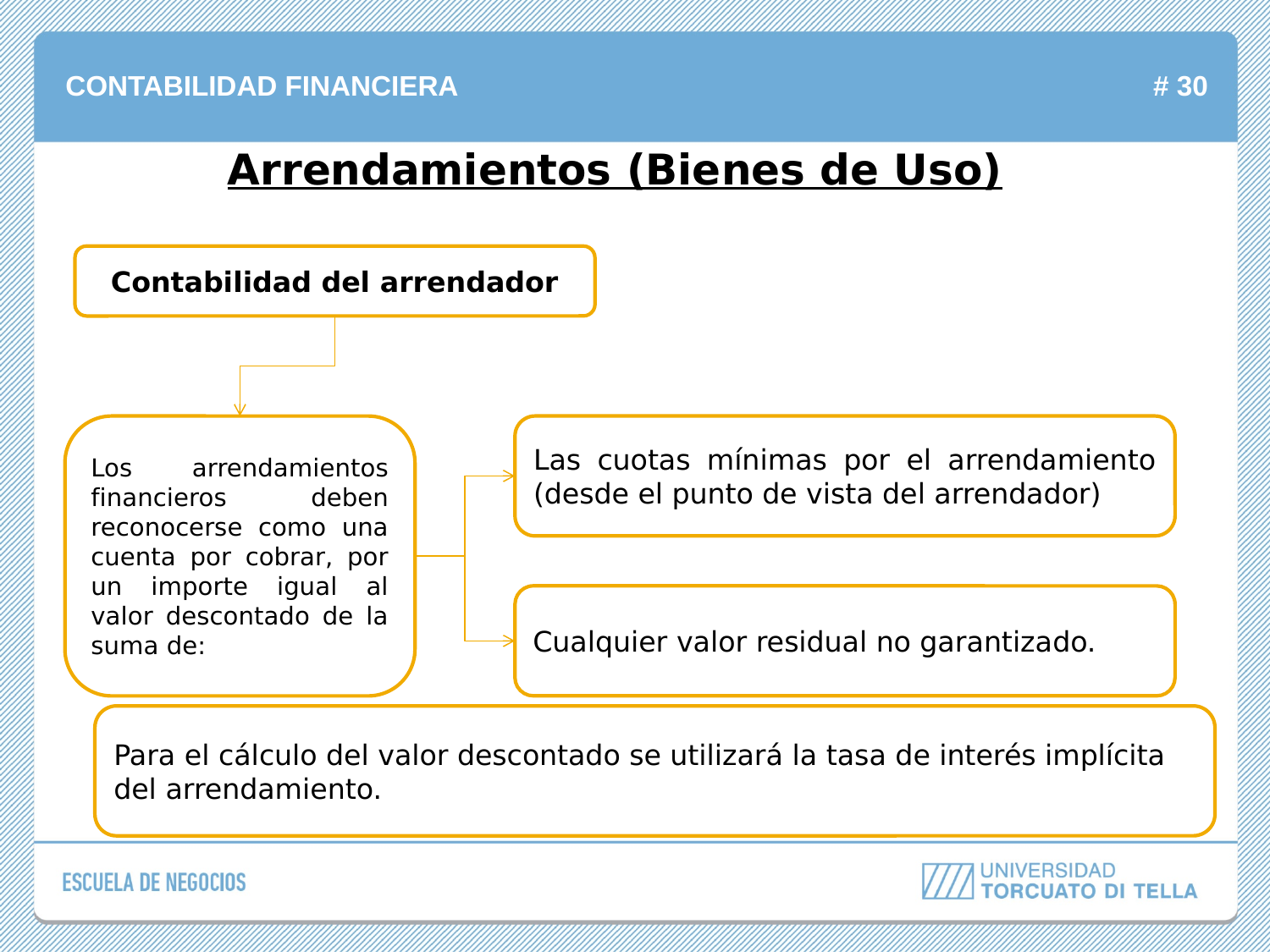

Arrendamientos (Bienes de Uso)
Contabilidad del arrendador
Los arrendamientos financieros deben reconocerse como una cuenta por cobrar, por un importe igual al valor descontado de la suma de:
Las cuotas mínimas por el arrendamiento (desde el punto de vista del arrendador)
Cualquier valor residual no garantizado.
Para el cálculo del valor descontado se utilizará la tasa de interés implícita del arrendamiento.